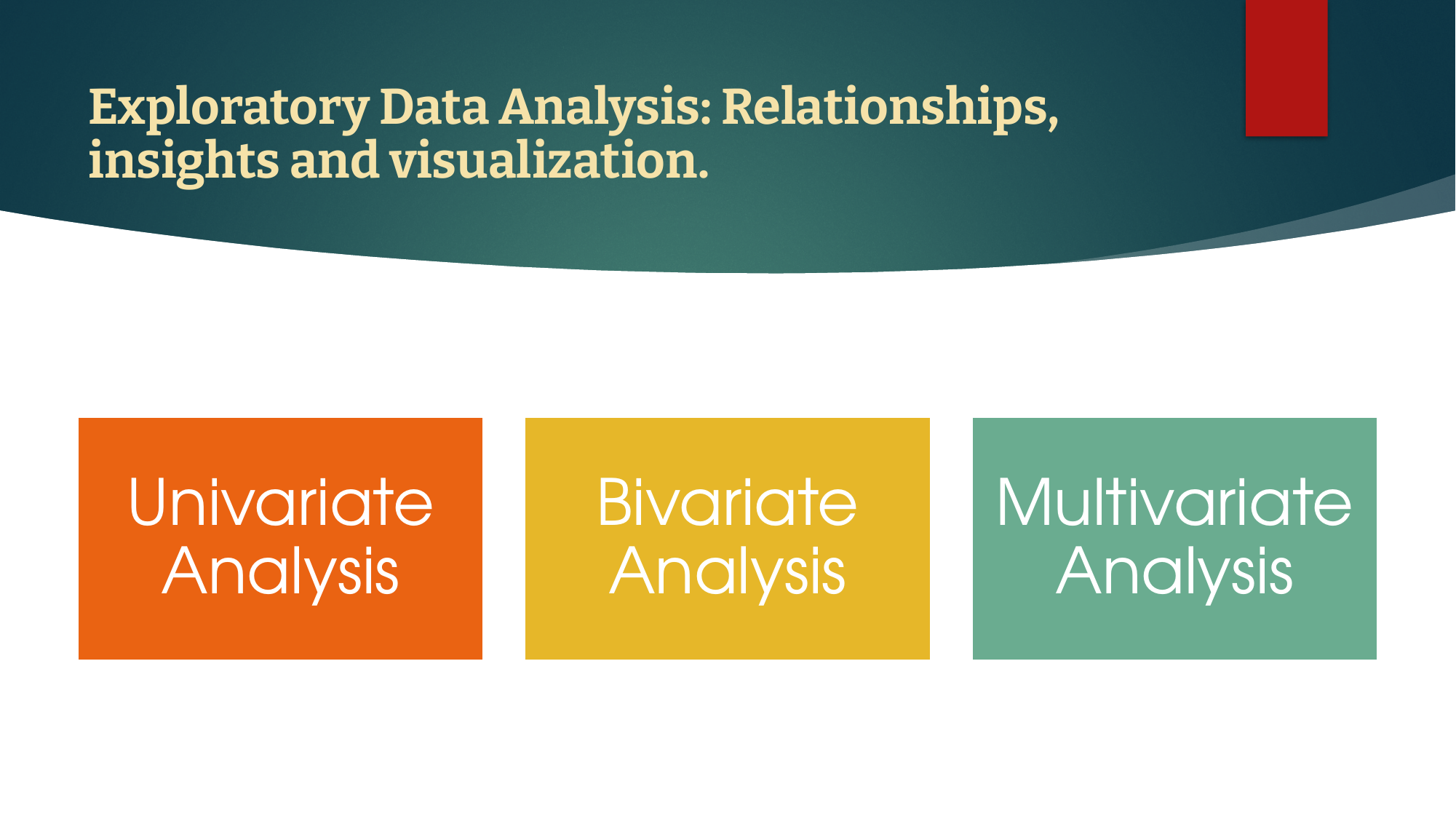

# Exploratory Data Analysis: Relationships, insights and visualization.

Univariate Analysis
Bivariate Analysis
Multivariate Analysis